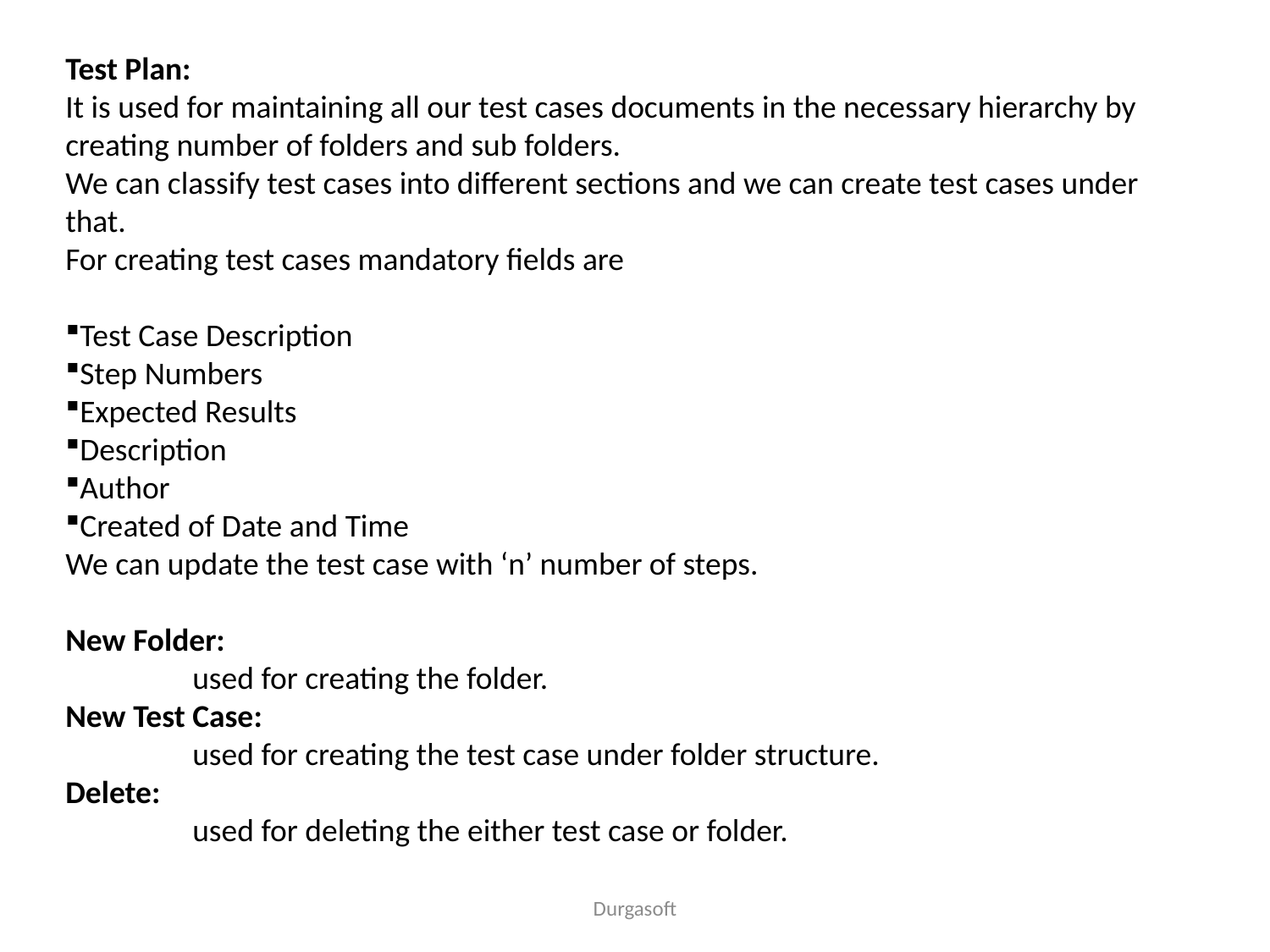

Test Plan:
It is used for maintaining all our test cases documents in the necessary hierarchy by creating number of folders and sub folders.
We can classify test cases into different sections and we can create test cases under that.
For creating test cases mandatory fields are

Test Case Description
Step Numbers
Expected Results
Description
Author
Created of Date and Time
We can update the test case with ‘n’ number of steps.

New Folder:
	used for creating the folder.
New Test Case:
	used for creating the test case under folder structure.
Delete:
	used for deleting the either test case or folder.
Durgasoft